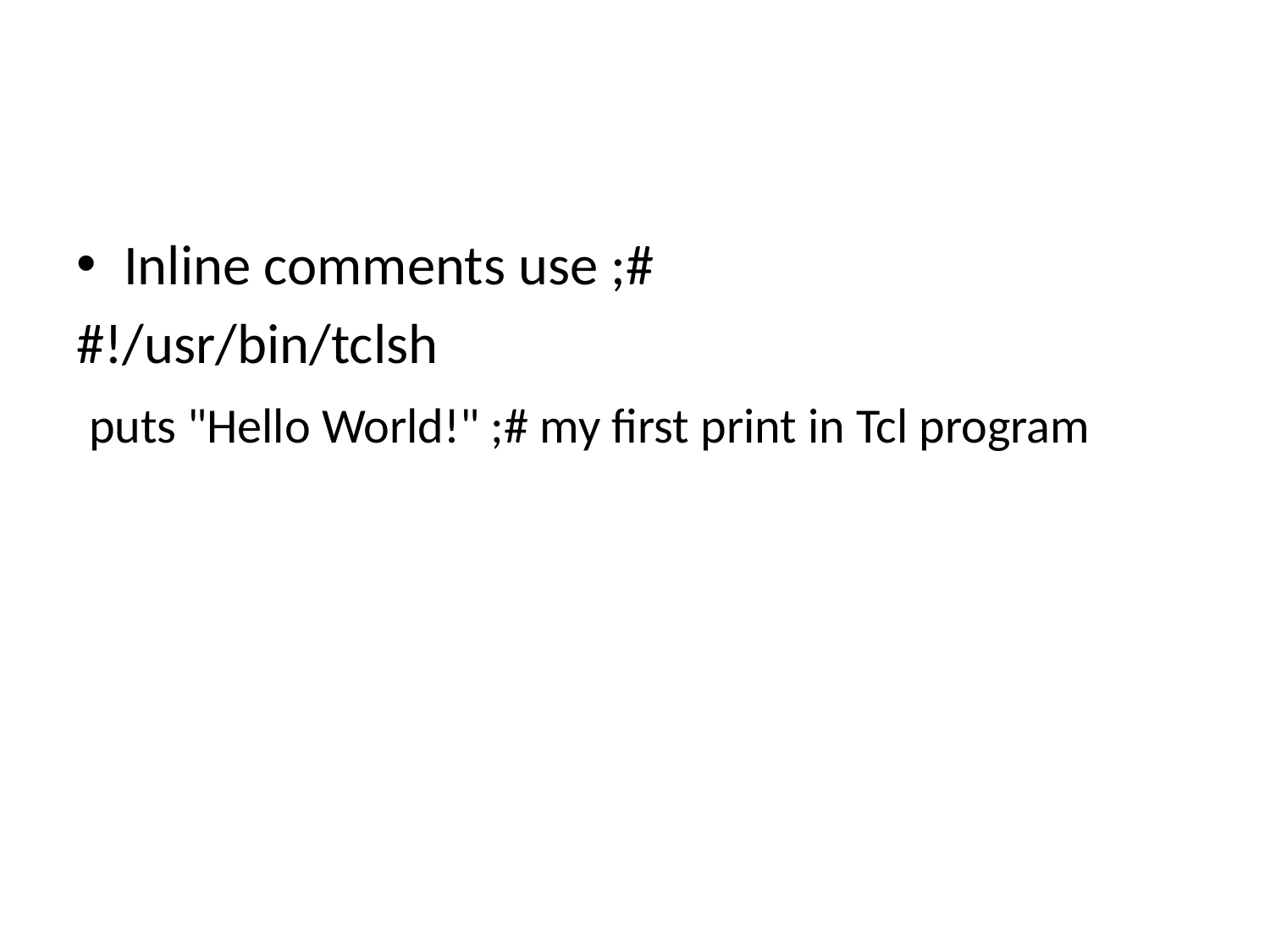

#
Inline comments use ;#
#!/usr/bin/tclsh
 puts "Hello World!" ;# my first print in Tcl program